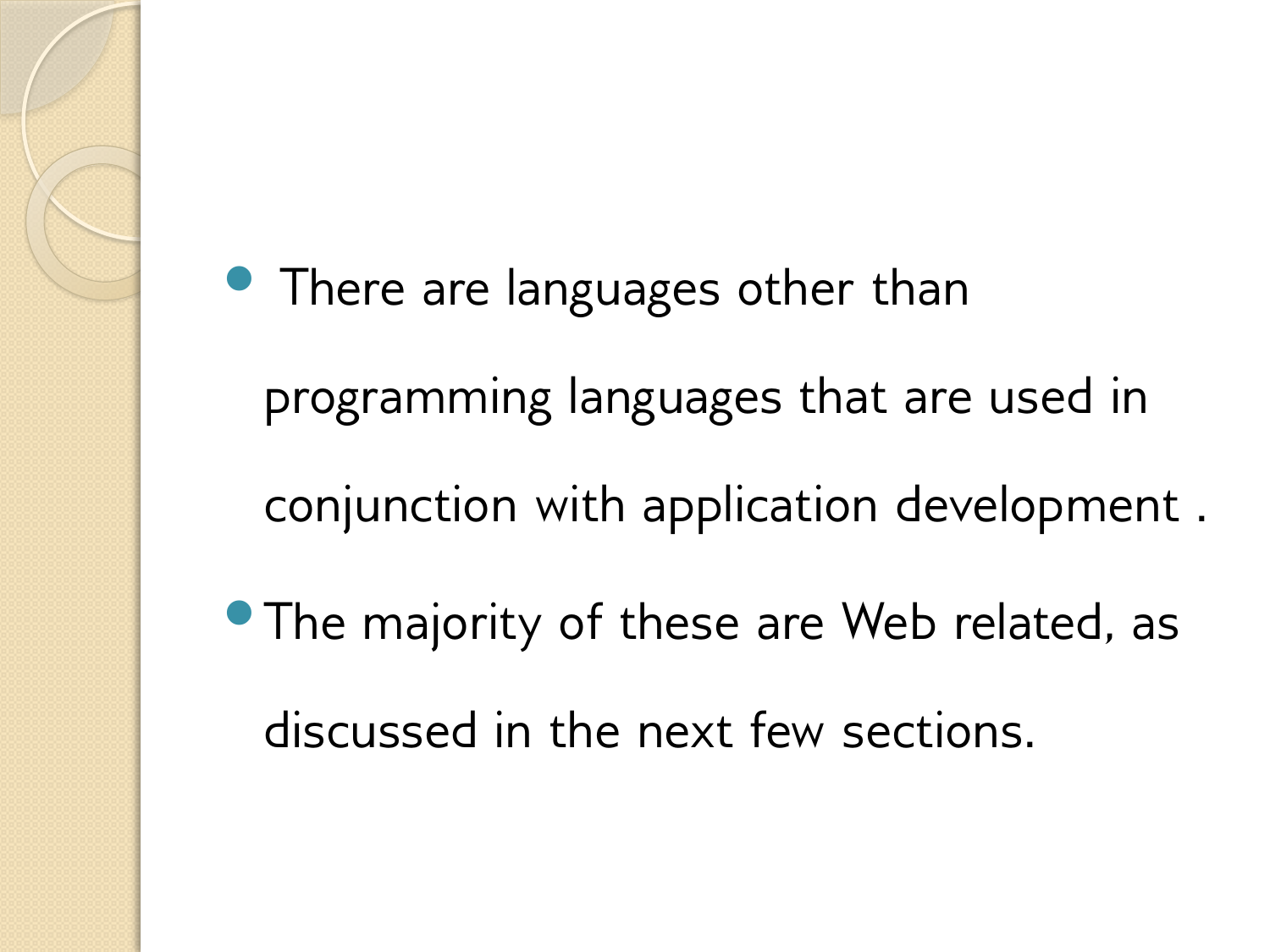

There are languages other than programming languages that are used in conjunction with application development .
The majority of these are Web related, as discussed in the next few sections.